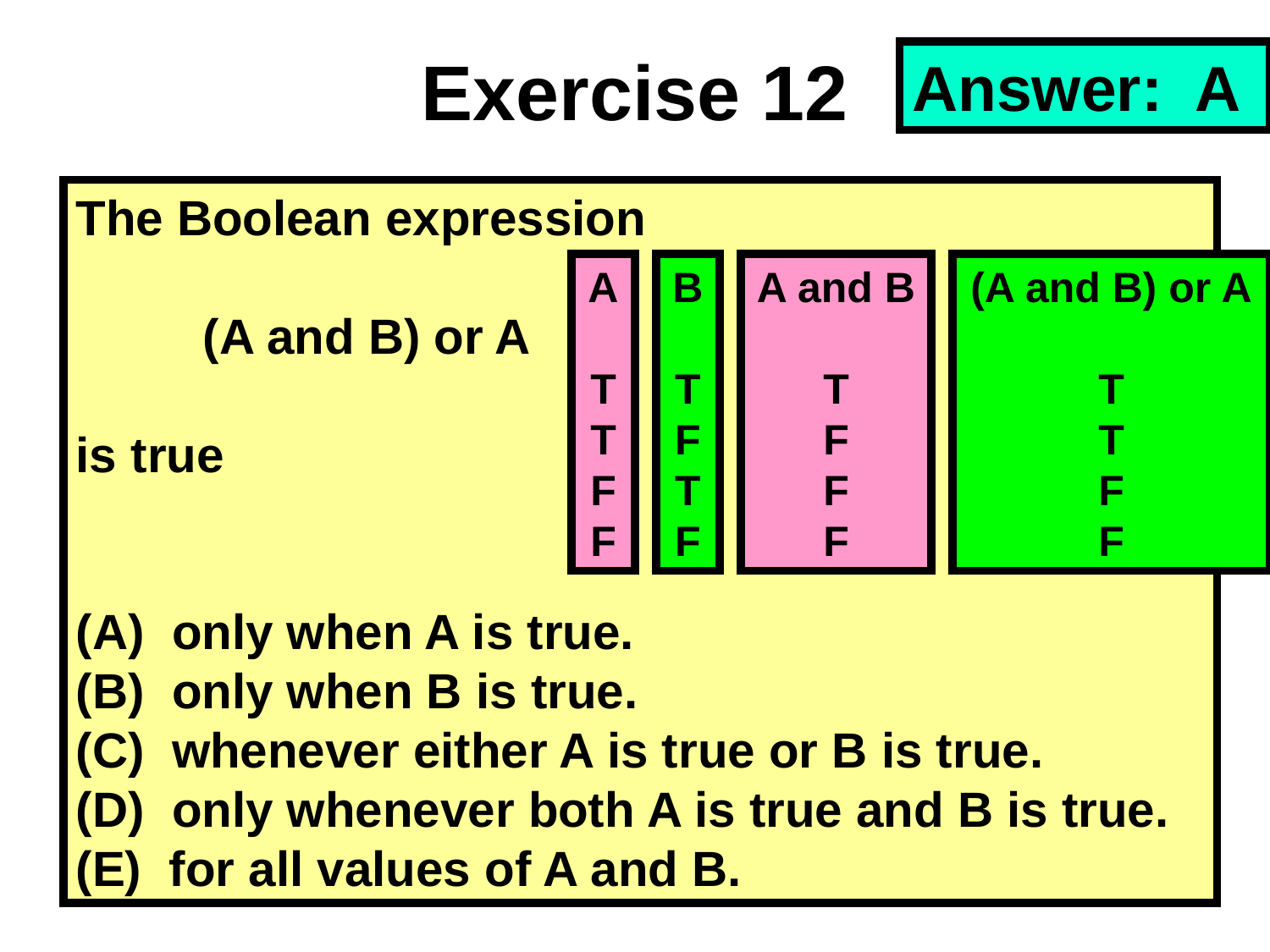

Exercise 12
Answer:  A
The Boolean expression

	(A and B) or A

is true

(A)  only when A is true.
(B)  only when B is true.
(C)  whenever either A is true or B is true.
(D)  only whenever both A is true and B is true.
(E)  for all values of A and B.
A

T
T
F
F
B

T
F
T
F
A and B

T
F
F
F
(A and B) or A

T
T
F
F